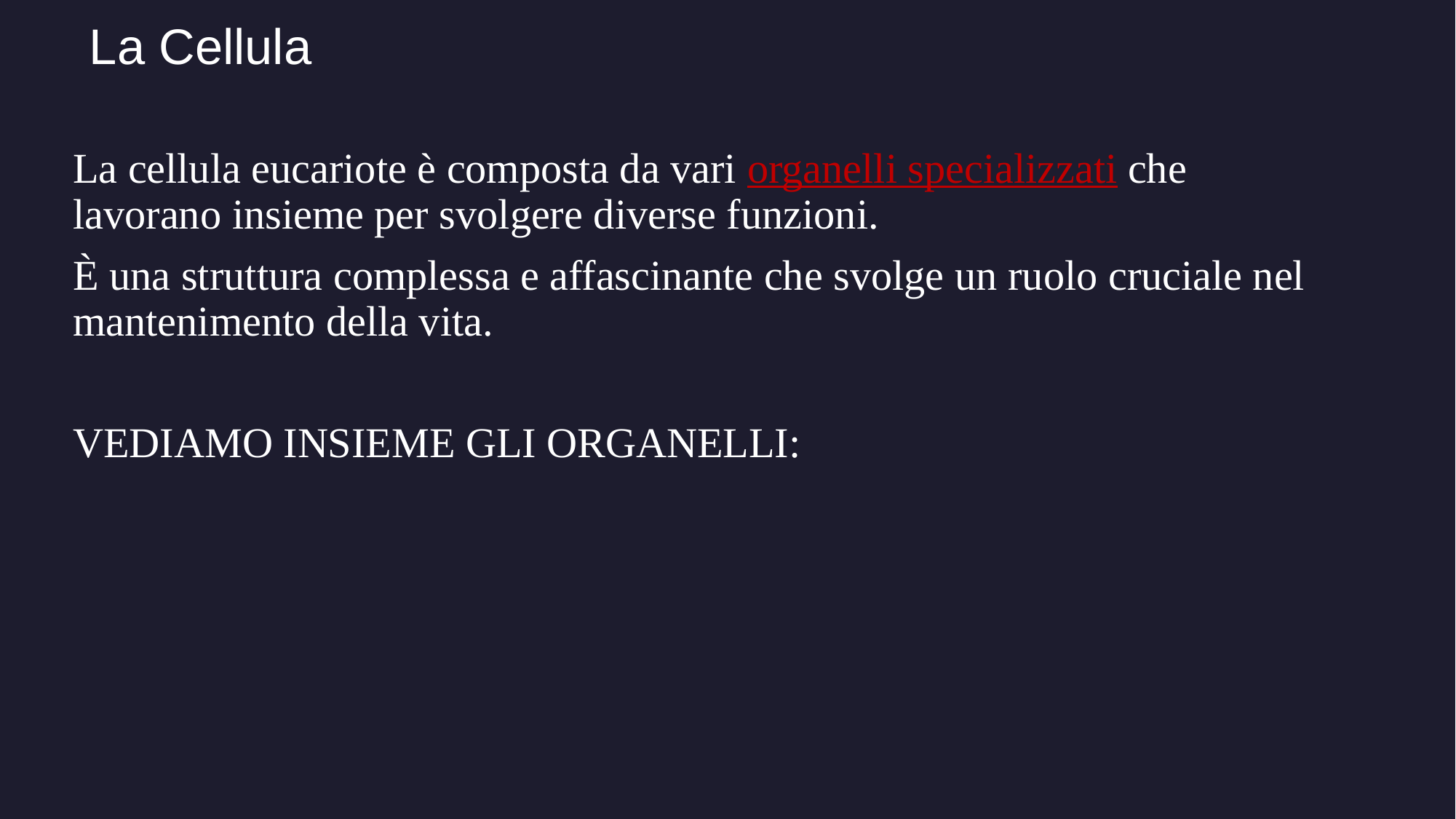

# La Cellula
La cellula eucariote è composta da vari organelli specializzati che lavorano insieme per svolgere diverse funzioni.
È una struttura complessa e affascinante che svolge un ruolo cruciale nel mantenimento della vita.

VEDIAMO INSIEME GLI ORGANELLI: